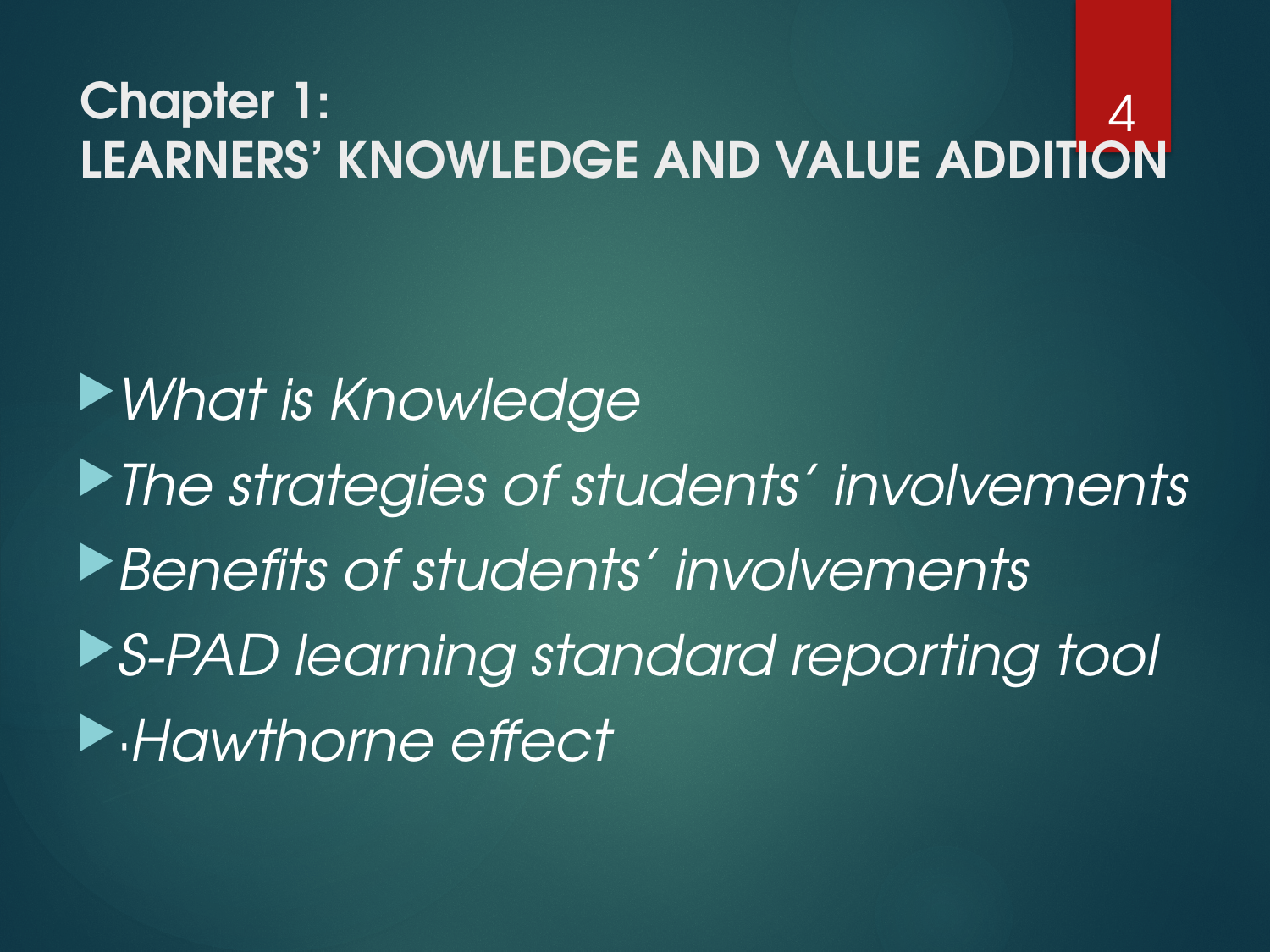

4
# Chapter 1: LEARNERS’ KNOWLEDGE AND VALUE ADDITION
What is Knowledge
The strategies of students’ involvements
Benefits of students’ involvements
S-PAD learning standard reporting tool
·Hawthorne effect